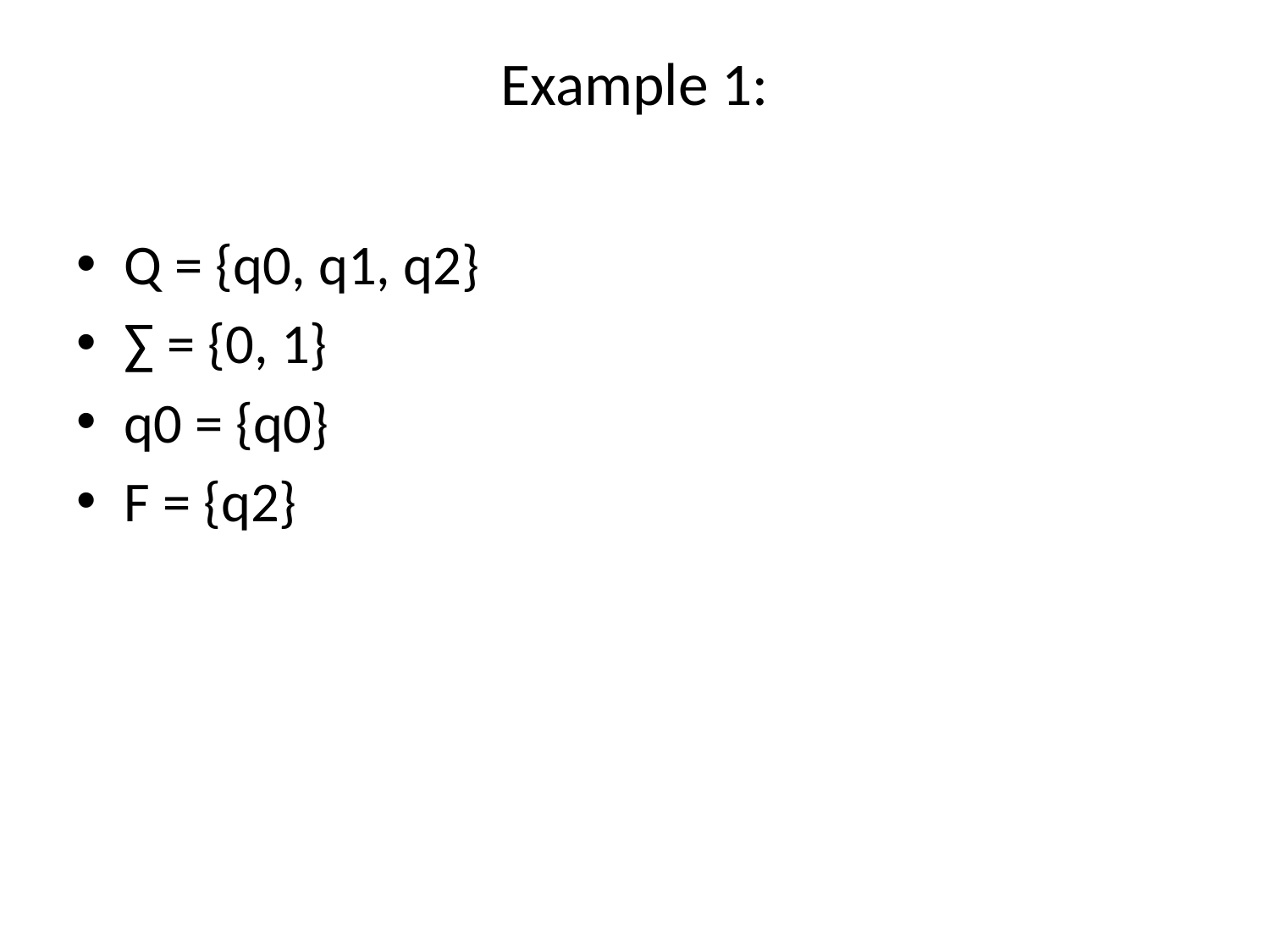

# Example 1:
Q = {q0, q1, q2}
∑ = {0, 1}
q0 = {q0}
F = {q2}